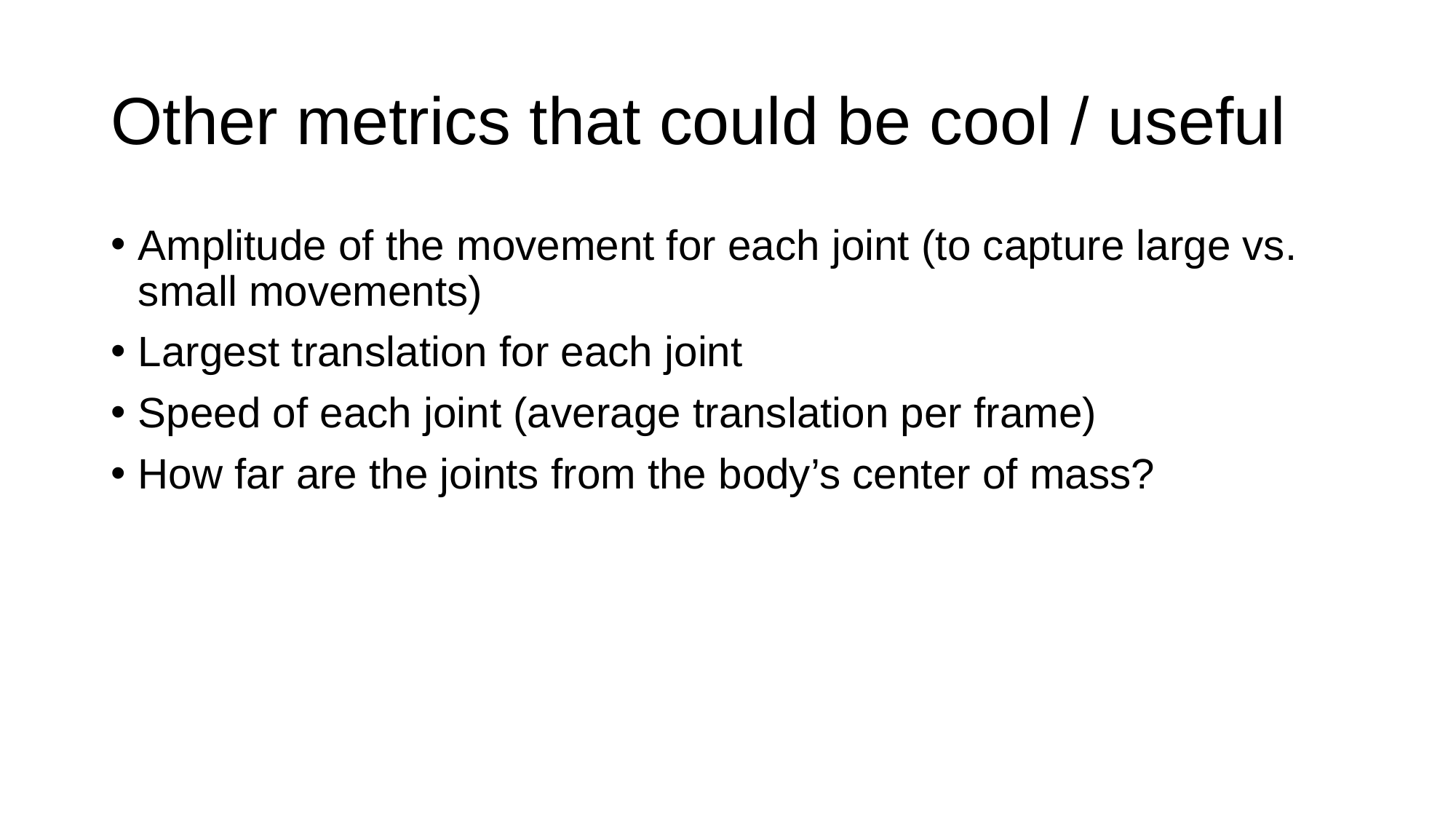

# Other metrics that could be cool / useful
Amplitude of the movement for each joint (to capture large vs. small movements)
Largest translation for each joint
Speed of each joint (average translation per frame)
How far are the joints from the body’s center of mass?